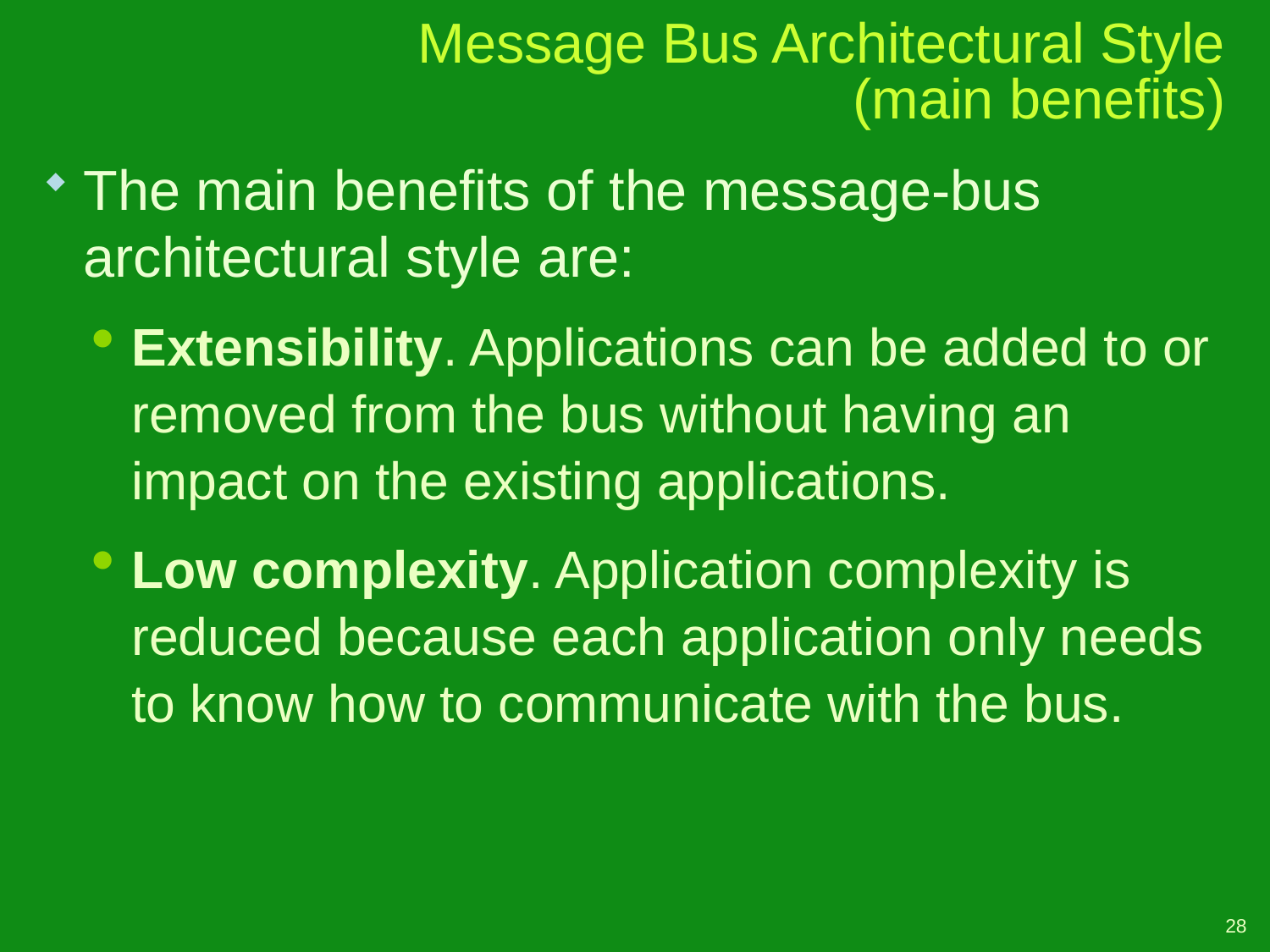

# Message Bus Architectural Style (main benefits)
The main benefits of the message-bus architectural style are:
Extensibility. Applications can be added to or removed from the bus without having an impact on the existing applications.
Low complexity. Application complexity is reduced because each application only needs to know how to communicate with the bus.
28